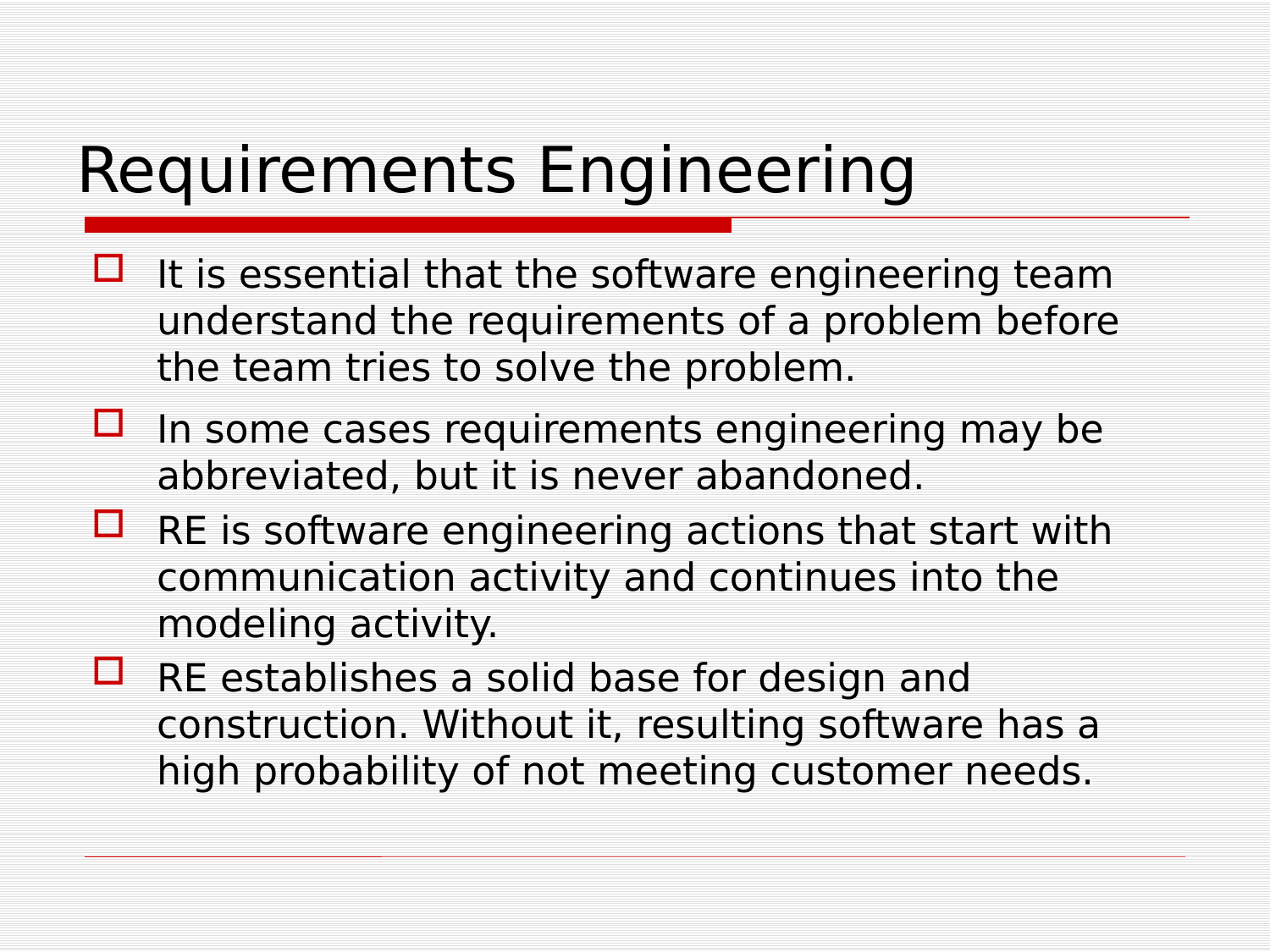

# Requirements Engineering
It is essential that the software engineering team understand the requirements of a problem before the team tries to solve the problem.
In some cases requirements engineering may be abbreviated, but it is never abandoned.
RE is software engineering actions that start with communication activity and continues into the modeling activity.
RE establishes a solid base for design and construction. Without it, resulting software has a high probability of not meeting customer needs.